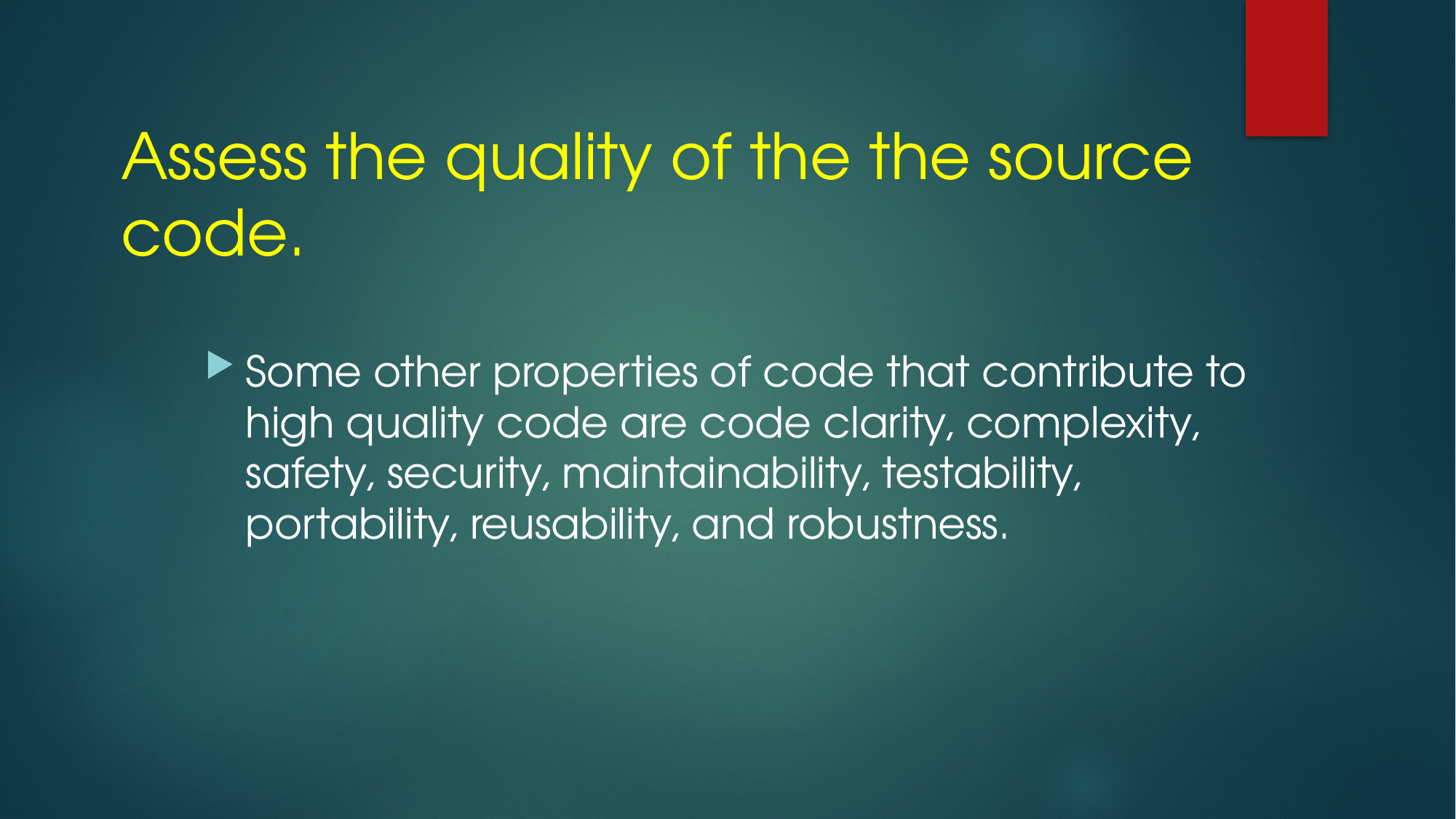

# Assess the quality of the the source code.
Some other properties of code that contribute to high quality code are code clarity, complexity, safety, security, maintainability, testability, portability, reusability, and robustness.